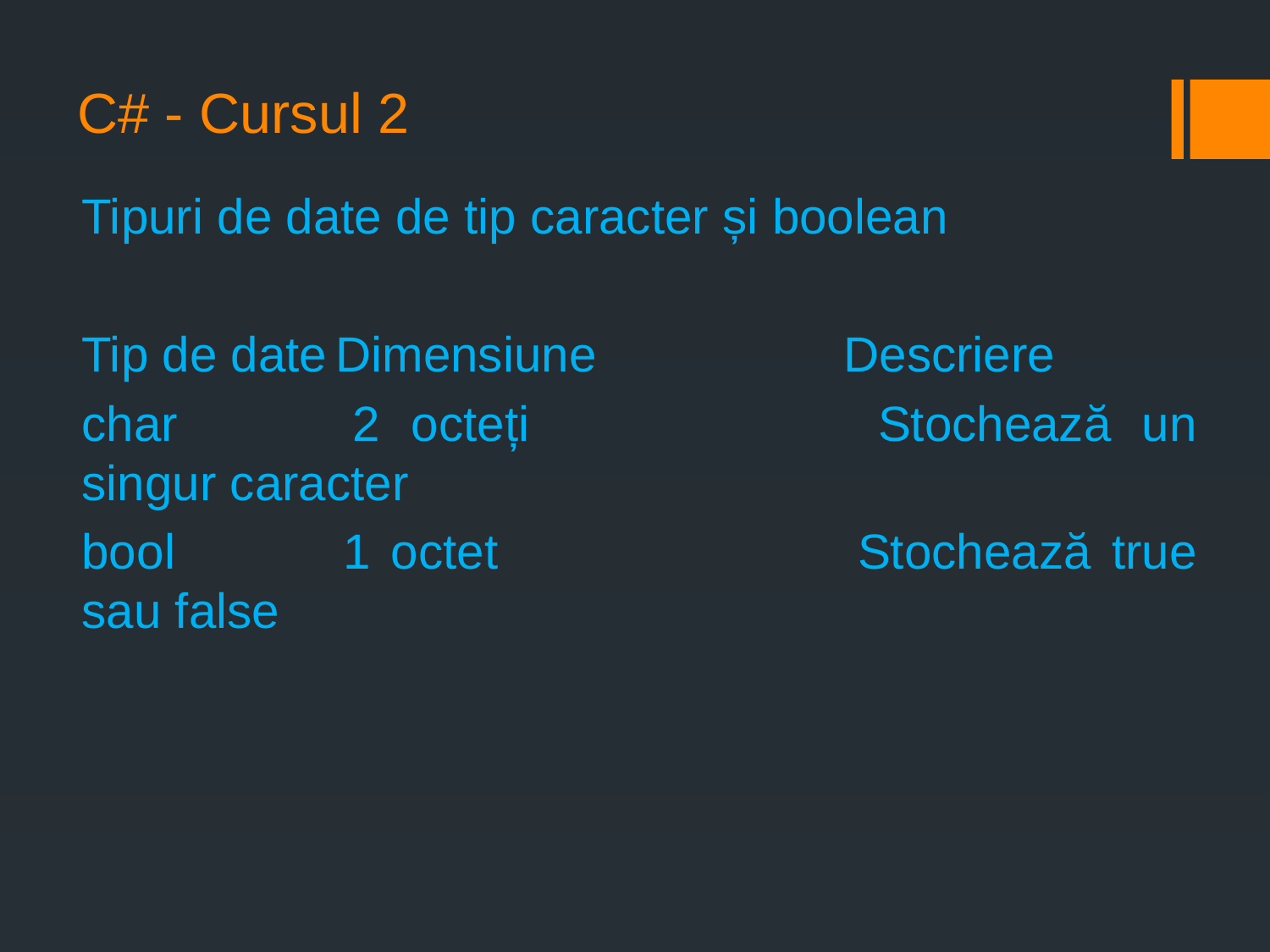

# C# - Cursul 2
Tipuri de date de tip caracter și boolean

Tip de date	Dimensiune		Descriere
char 		2 octeți			Stochează un singur caracter
bool 		1 octet			Stochează true sau false